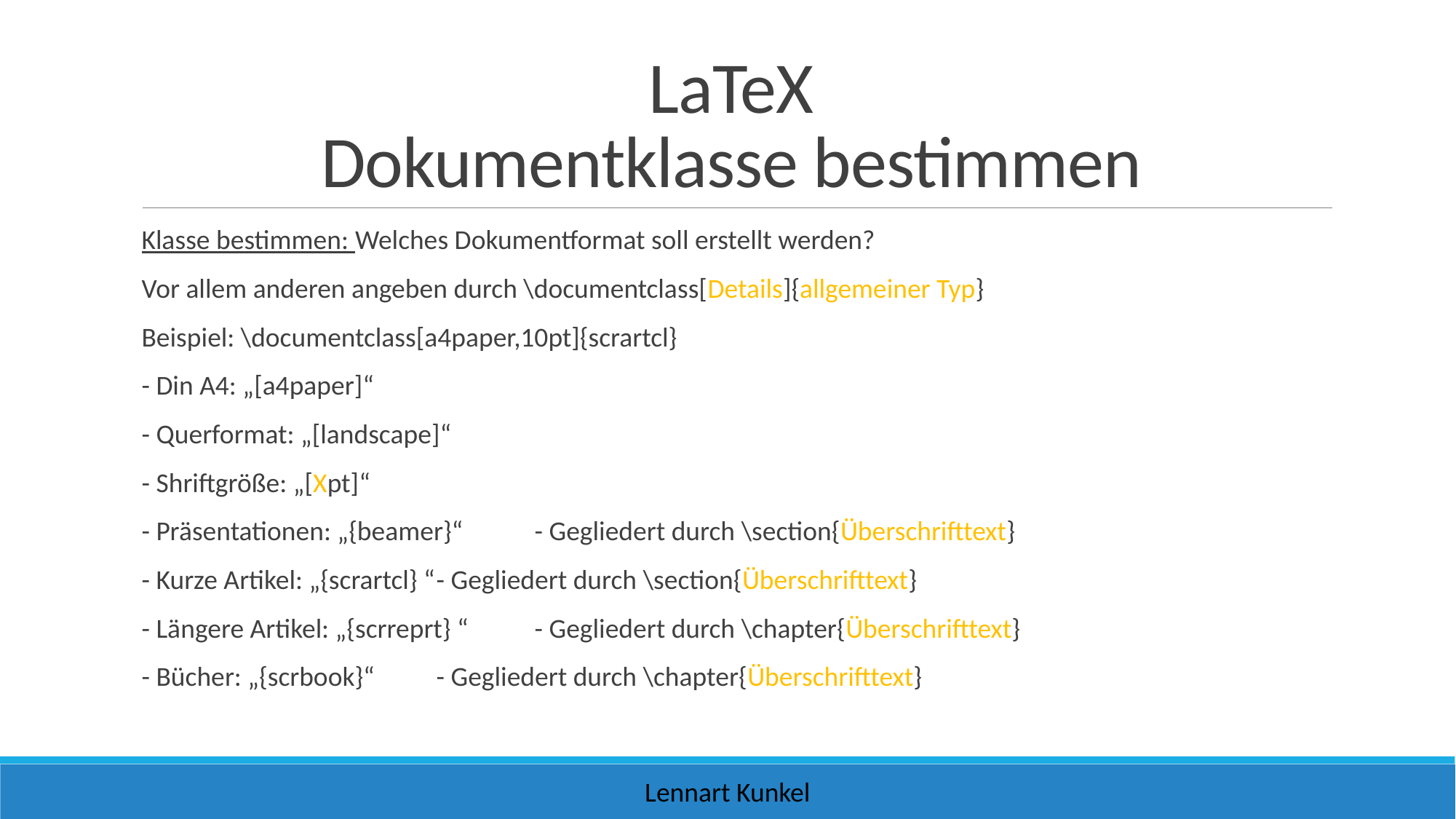

# LaTeX Dokumentklasse bestimmen
Klasse bestimmen: Welches Dokumentformat soll erstellt werden?
Vor allem anderen angeben durch \documentclass[Details]{allgemeiner Typ}
Beispiel: \documentclass[a4paper,10pt]{scrartcl}
- Din A4: „[a4paper]“
- Querformat: „[landscape]“
- Shriftgröße: „[Xpt]“
- Präsentationen: „{beamer}“	- Gegliedert durch \section{Überschrifttext}
- Kurze Artikel: „{scrartcl} “		- Gegliedert durch \section{Überschrifttext}
- Längere Artikel: „{scrreprt} “	- Gegliedert durch \chapter{Überschrifttext}
- Bücher: „{scrbook}“		- Gegliedert durch \chapter{Überschrifttext}
Lennart Kunkel